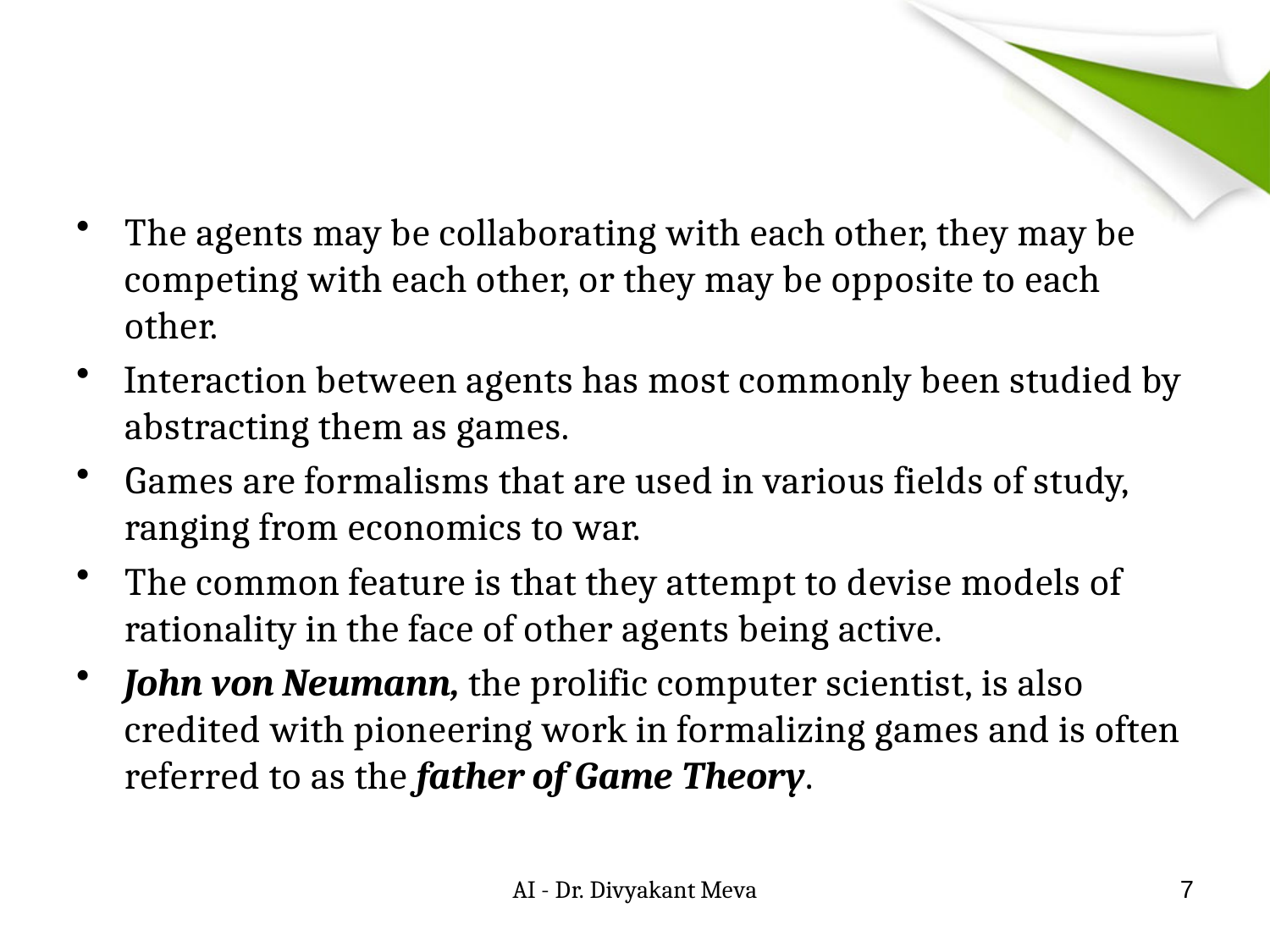

#
The agents may be collaborating with each other, they may be competing with each other, or they may be opposite to each other.
Interaction between agents has most commonly been studied by abstracting them as games.
Games are formalisms that are used in various fields of study, ranging from economics to war.
The common feature is that they attempt to devise models of rationality in the face of other agents being active.
John von Neumann, the prolific computer scientist, is also credited with pioneering work in formalizing games and is often referred to as the father of Game Theory.
AI - Dr. Divyakant Meva
7